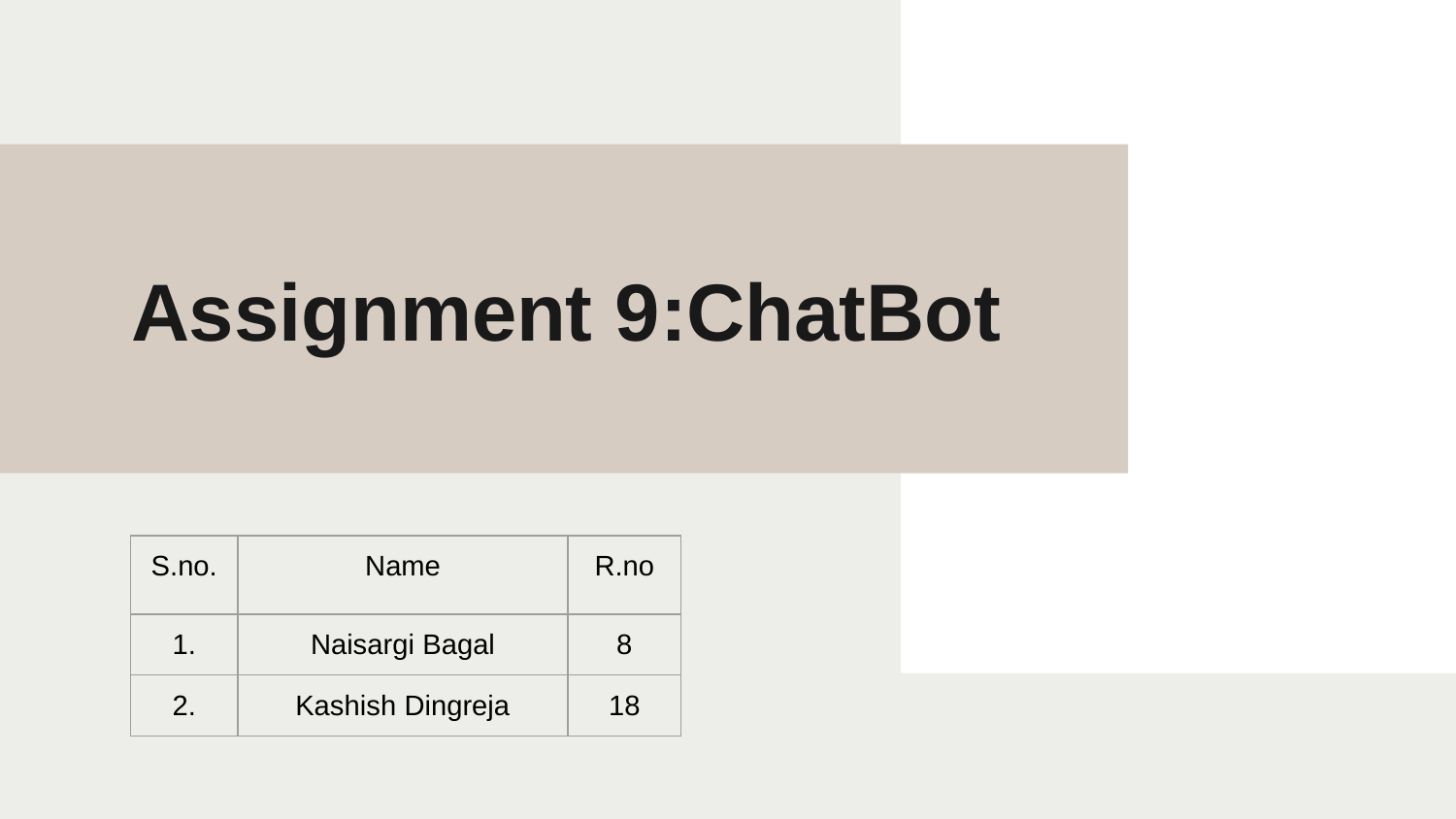

# Assignment 9:ChatBot
| S.no. | Name | R.no |
| --- | --- | --- |
| 1. | Naisargi Bagal | 8 |
| 2. | Kashish Dingreja | 18 |